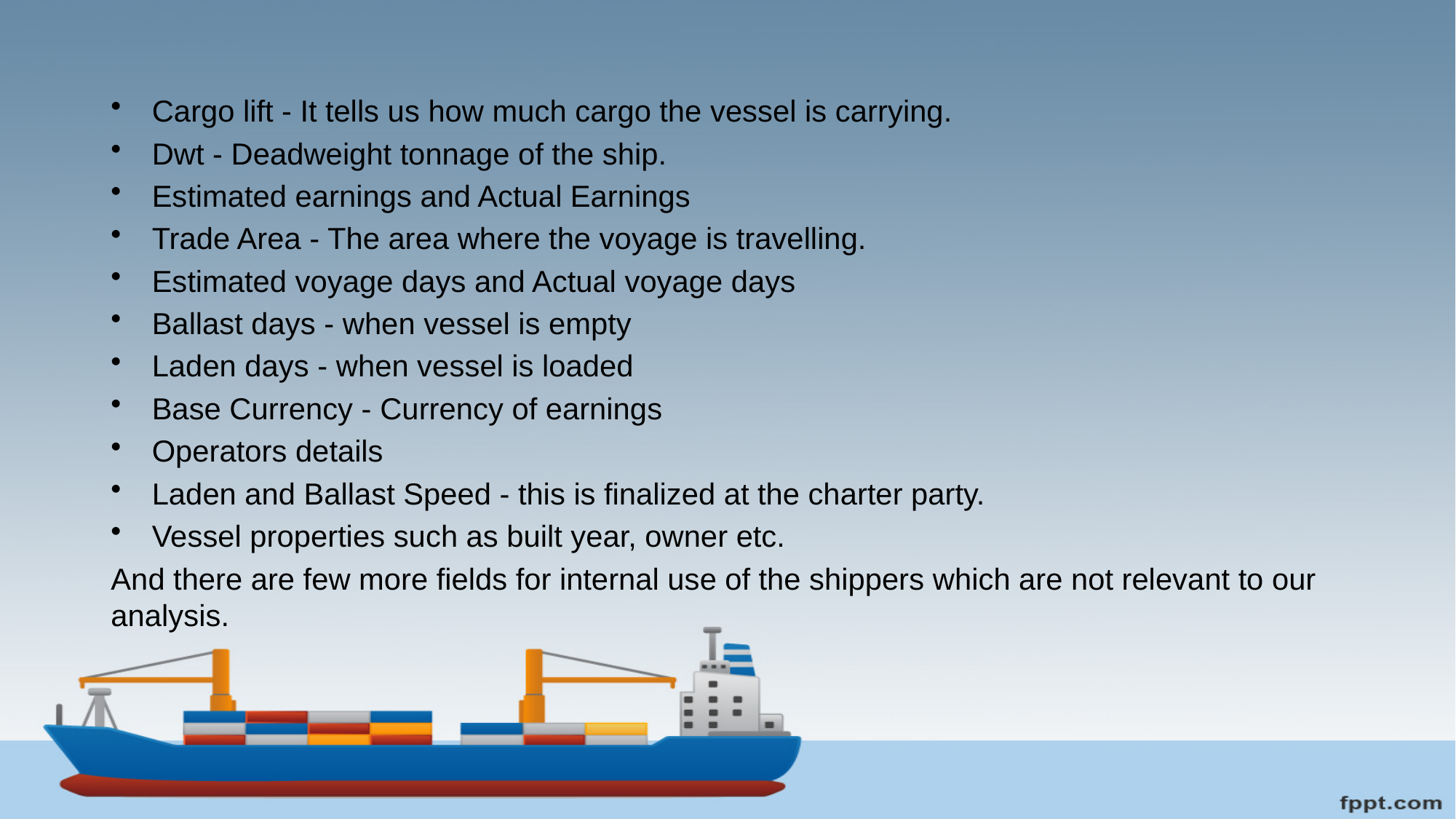

#

Cargo lift - It tells us how much cargo the vessel is carrying.
Dwt - Deadweight tonnage of the ship.
Estimated earnings and Actual Earnings
Trade Area - The area where the voyage is travelling.
Estimated voyage days and Actual voyage days
Ballast days - when vessel is empty
Laden days - when vessel is loaded
Base Currency - Currency of earnings
Operators details
Laden and Ballast Speed - this is finalized at the charter party.
Vessel properties such as built year, owner etc.
And there are few more fields for internal use of the shippers which are not relevant to our analysis.